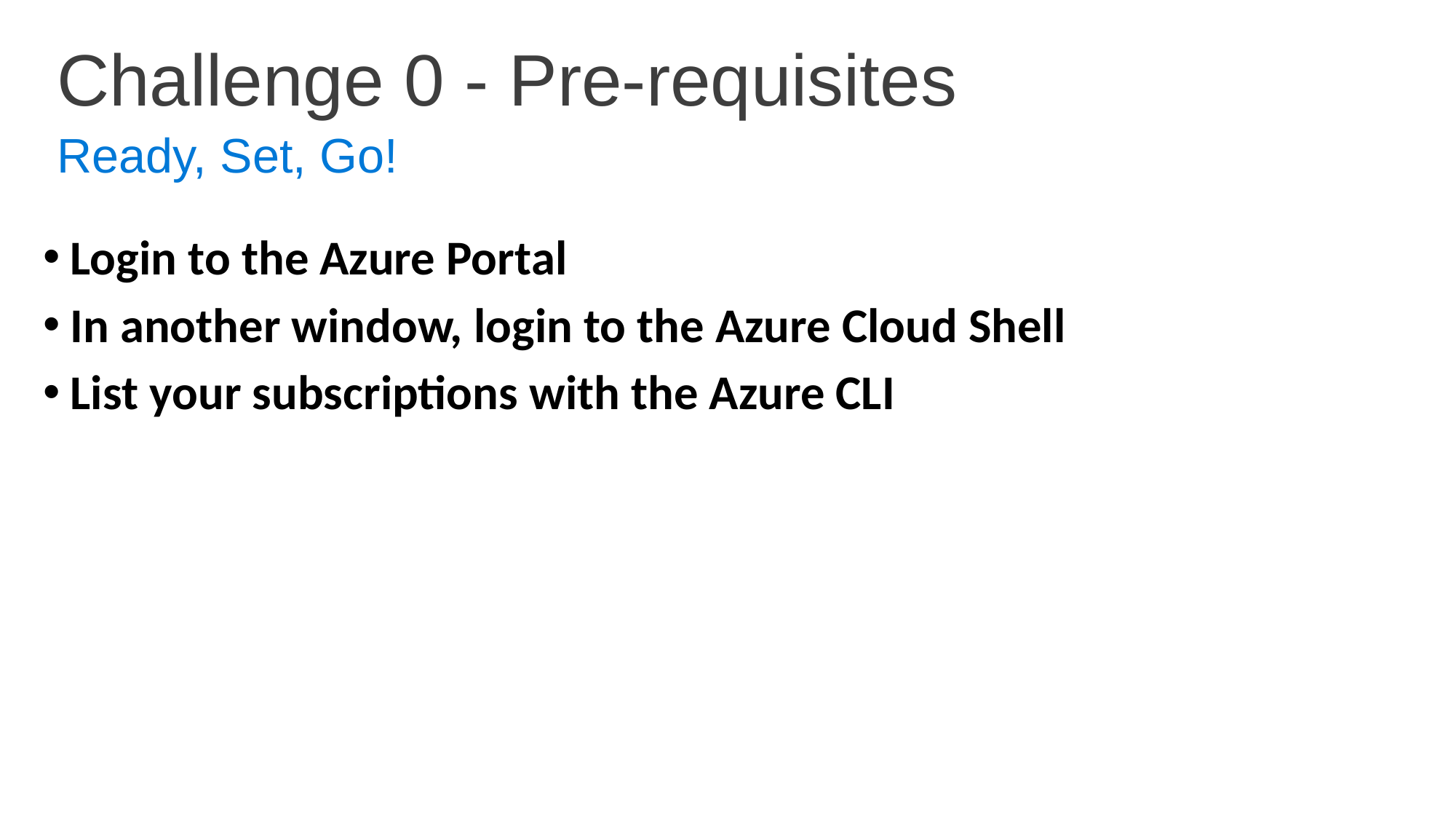

Challenge 0 - Pre-requisites
Ready, Set, Go!
Login to the Azure Portal
In another window, login to the Azure Cloud Shell
List your subscriptions with the Azure CLI